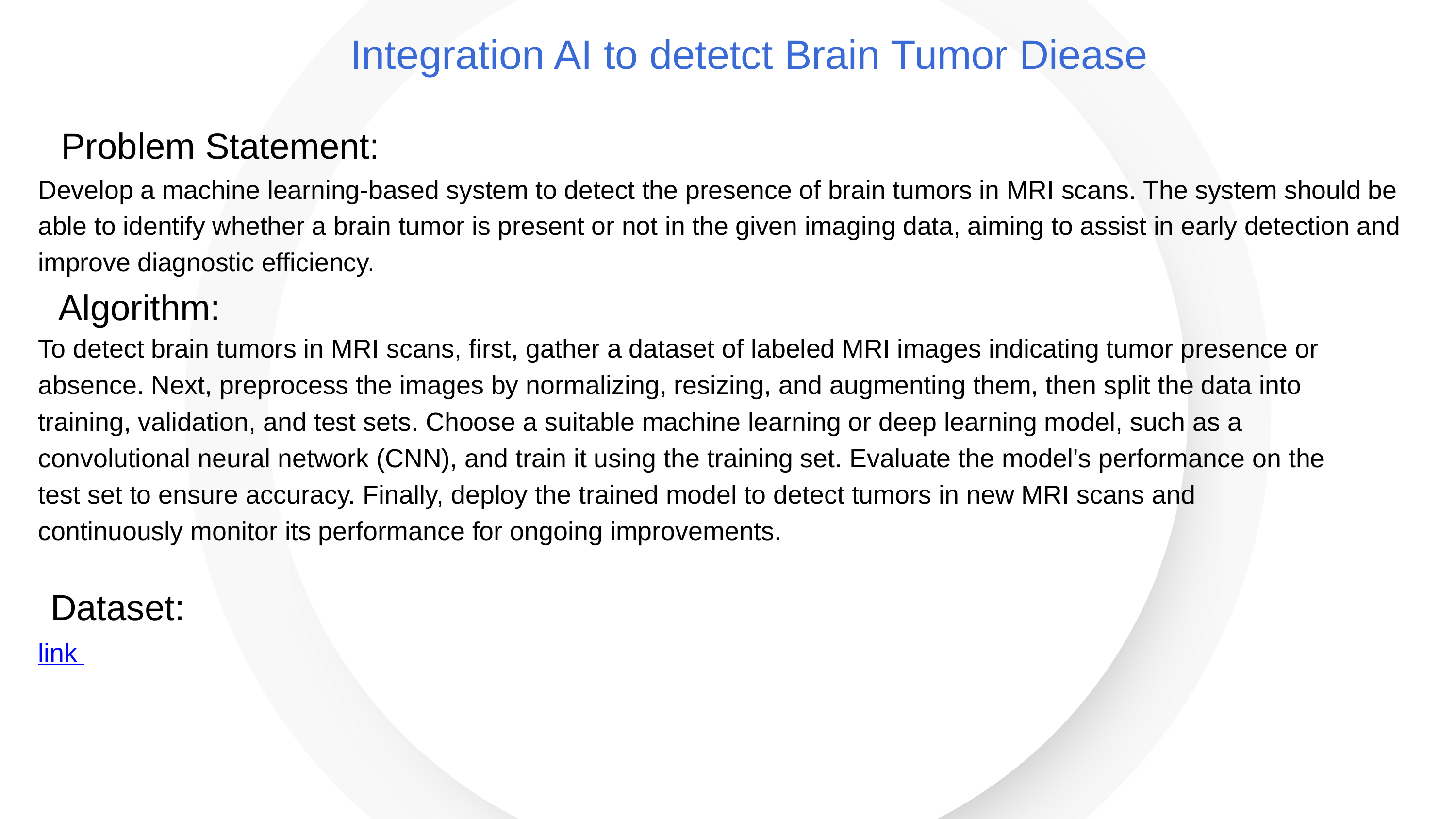

Integration AI to detetct Brain Tumor Diease
Problem Statement:

Develop a machine learning-based system to detect the presence of brain tumors in MRI scans. The system should be able to identify whether a brain tumor is present or not in the given imaging data, aiming to assist in early detection and improve diagnostic efficiency.
Algorithm:

To detect brain tumors in MRI scans, first, gather a dataset of labeled MRI images indicating tumor presence or absence. Next, preprocess the images by normalizing, resizing, and augmenting them, then split the data into training, validation, and test sets. Choose a suitable machine learning or deep learning model, such as a convolutional neural network (CNN), and train it using the training set. Evaluate the model's performance on the test set to ensure accuracy. Finally, deploy the trained model to detect tumors in new MRI scans and continuously monitor its performance for ongoing improvements.
Dataset:
Explore Now
link